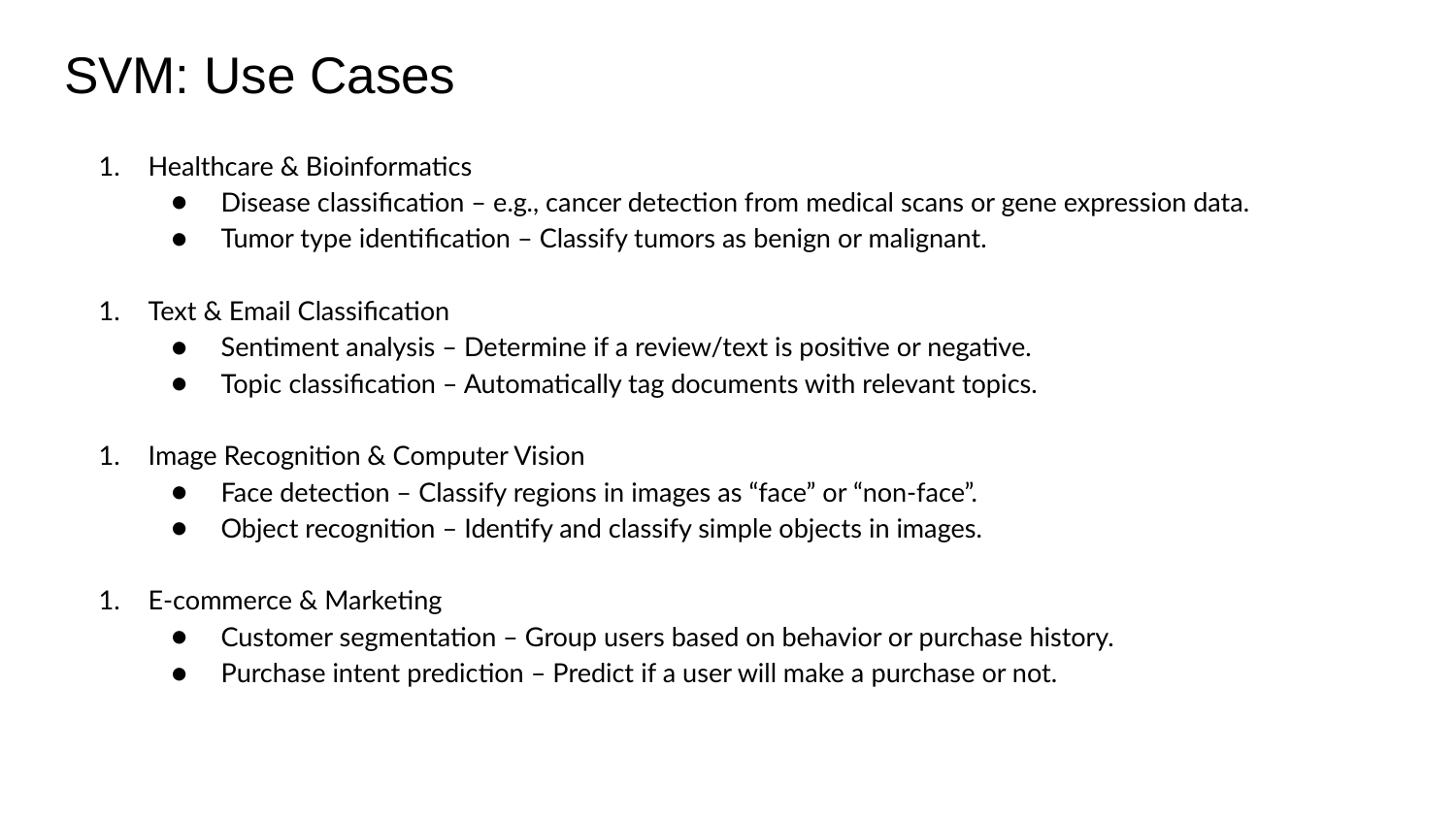

# SVM: Use Cases

Healthcare & Bioinformatics
Disease classification – e.g., cancer detection from medical scans or gene expression data.
Tumor type identification – Classify tumors as benign or malignant.

Text & Email Classification
Sentiment analysis – Determine if a review/text is positive or negative.
Topic classification – Automatically tag documents with relevant topics.

Image Recognition & Computer Vision
Face detection – Classify regions in images as “face” or “non-face”.
Object recognition – Identify and classify simple objects in images.

E-commerce & Marketing
Customer segmentation – Group users based on behavior or purchase history.
Purchase intent prediction – Predict if a user will make a purchase or not.